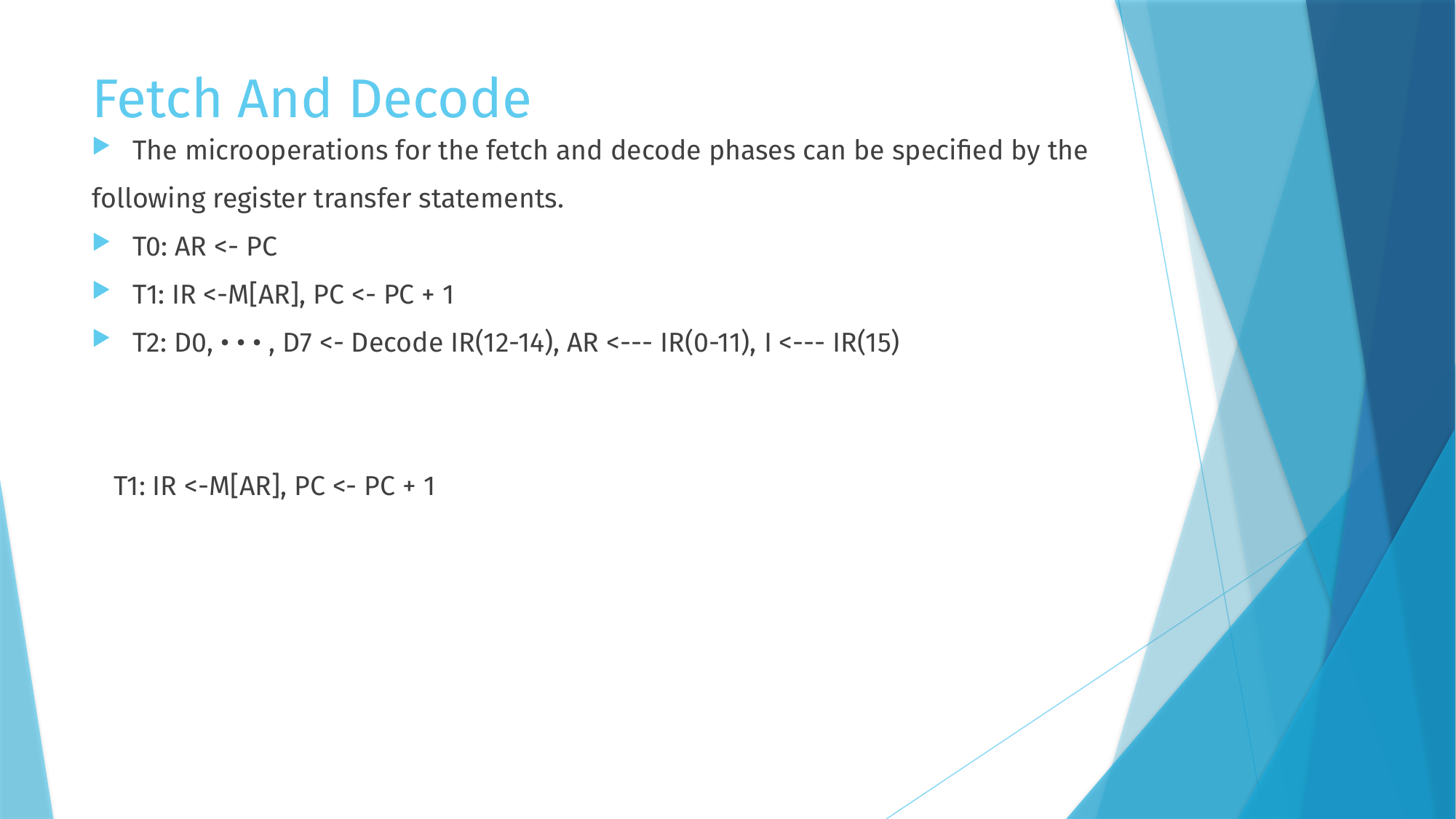

# Fetch And Decode
The microoperations for the fetch and decode phases can be specified by the
following register transfer statements.
T0: AR <- PC
T1: IR <-M[AR], PC <- PC + 1
T2: D0, • • • , D7 <- Decode IR(12-14), AR <--- IR(0-11), I <--- IR(15)

   T1: IR <-M[AR], PC <- PC + 1